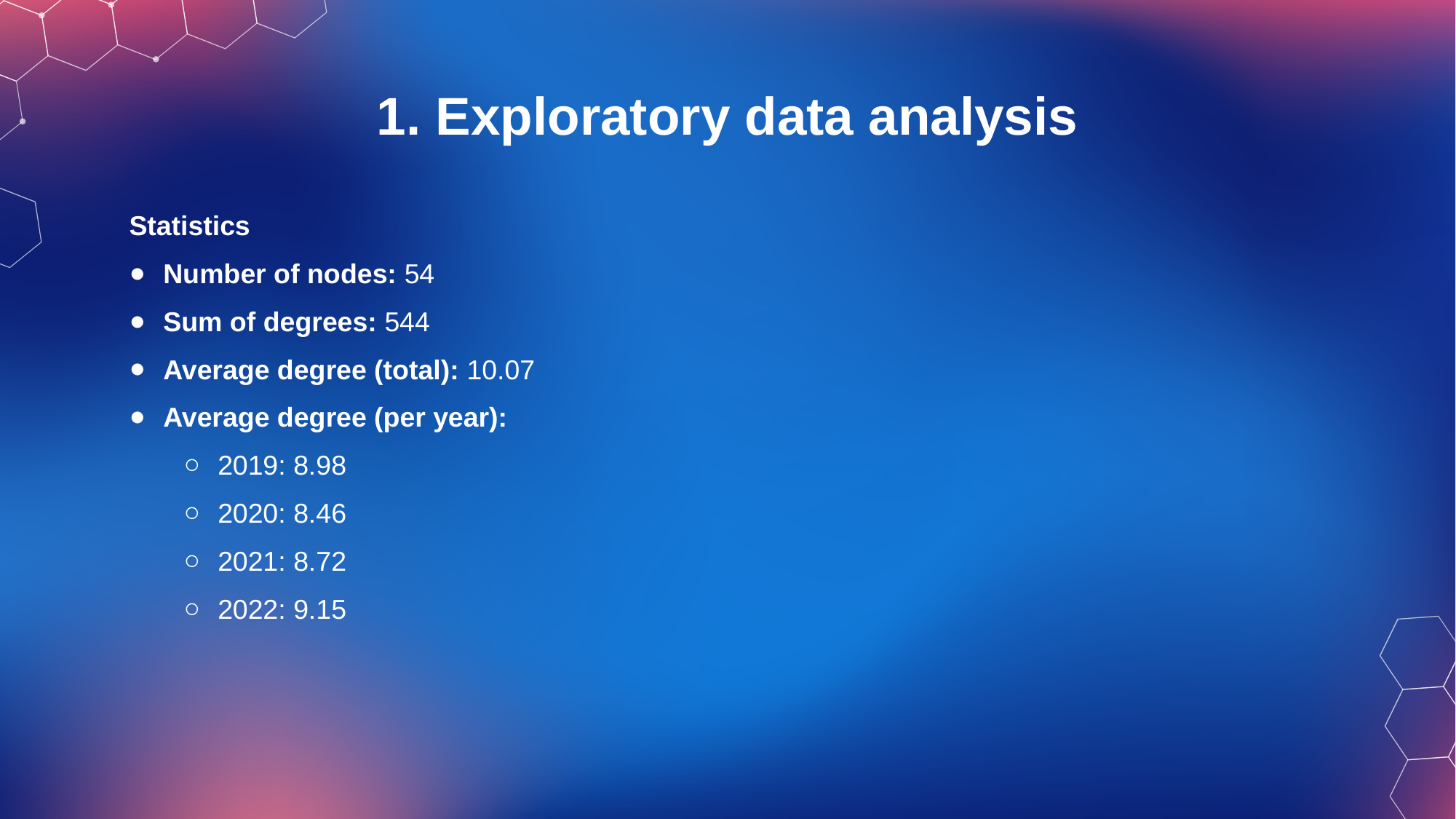

# 1. Exploratory data analysis
Statistics
Number of nodes: 54
Sum of degrees: 544
Average degree (total): 10.07
Average degree (per year):
2019: 8.98
2020: 8.46
2021: 8.72
2022: 9.15